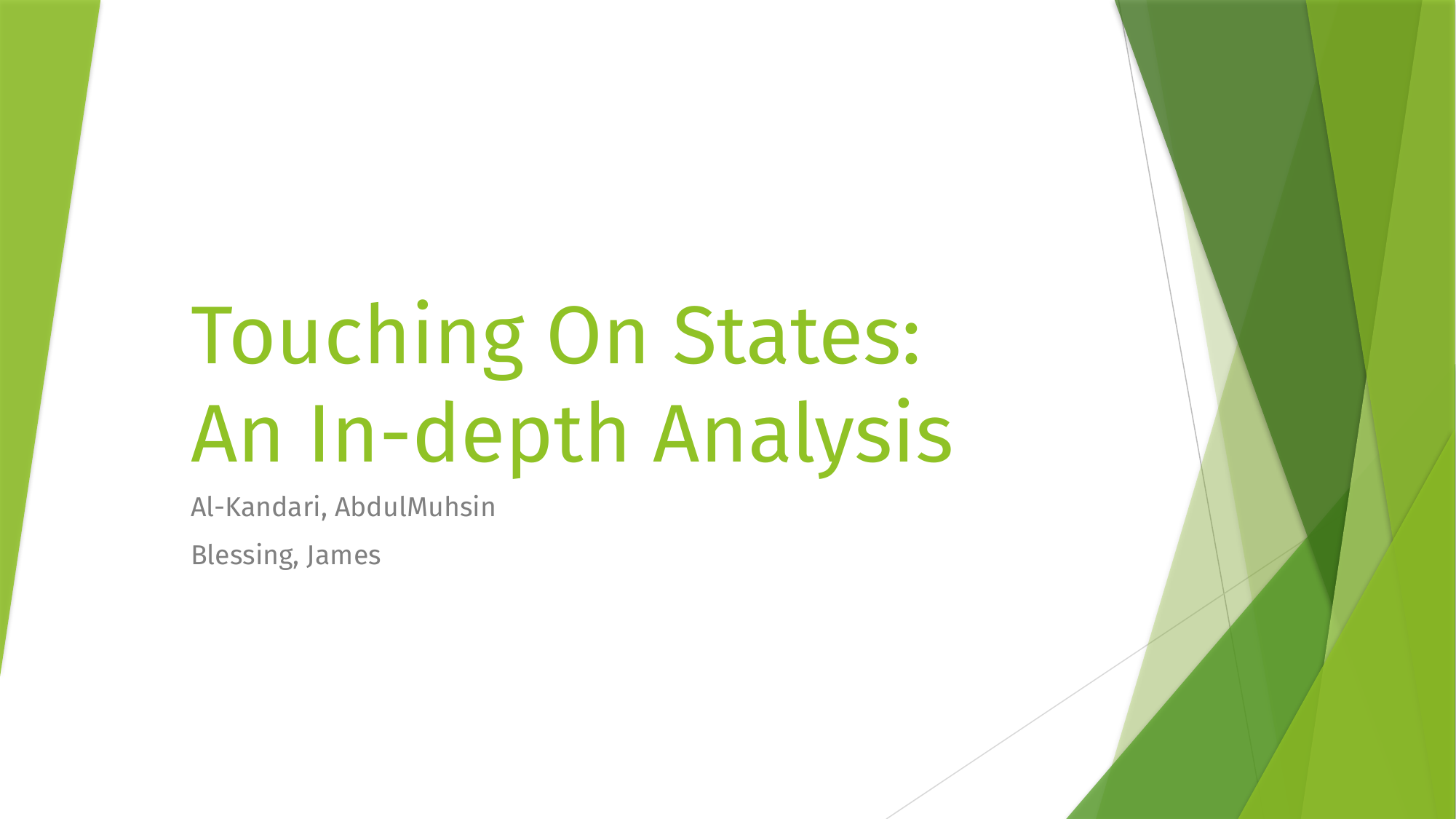

# Touching On States: An In-depth Analysis
Al-Kandari, AbdulMuhsin
Blessing, James